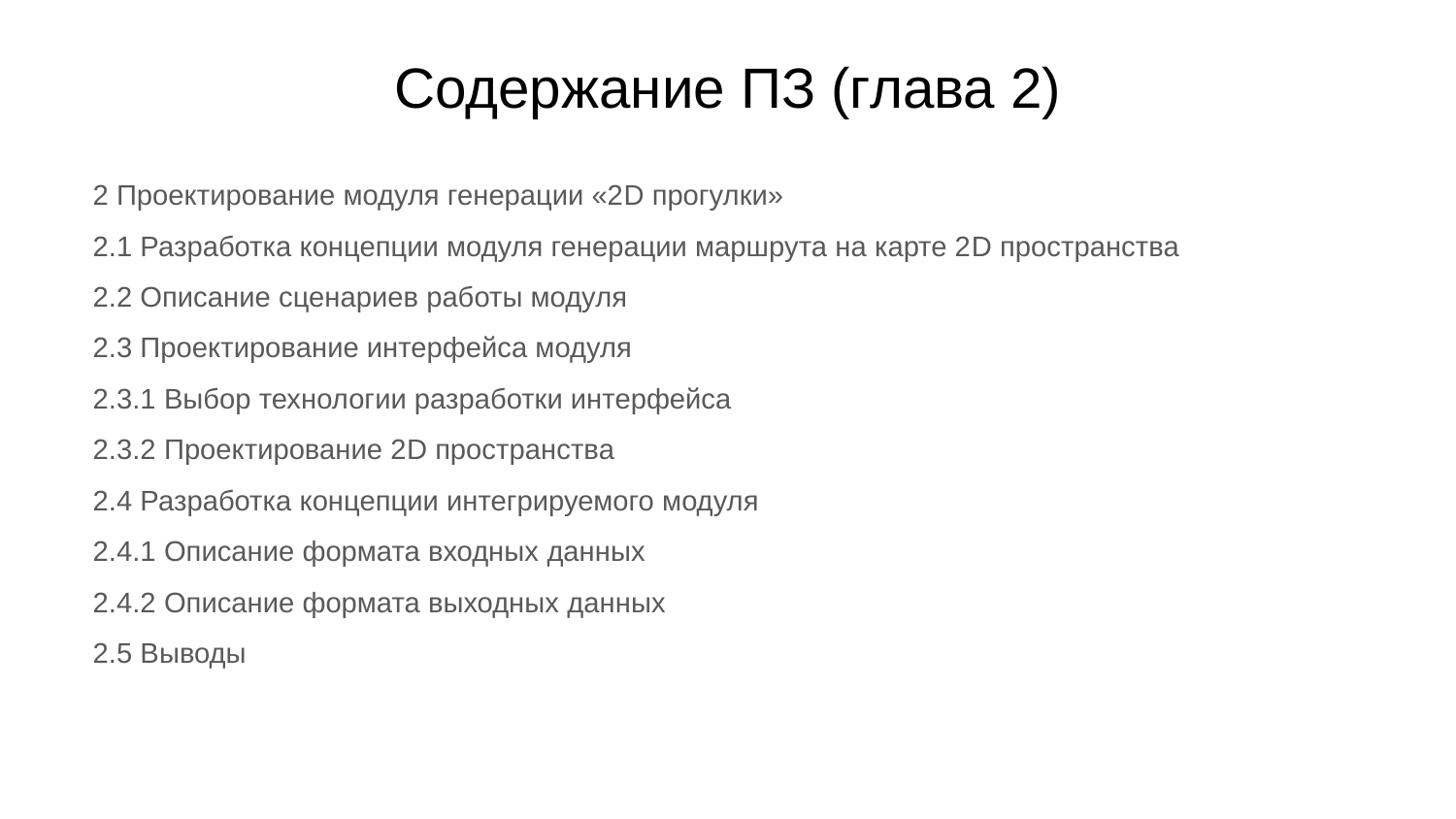

# Содержание ПЗ (глава 2)
2 Проектирование модуля генерации «2D прогулки»
2.1 Разработка концепции модуля генерации маршрута на карте 2D пространства
2.2 Описание сценариев работы модуля
2.3 Проектирование интерфейса модуля
2.3.1 Выбор технологии разработки интерфейса
2.3.2 Проектирование 2D пространства
2.4 Разработка концепции интегрируемого модуля
2.4.1 Описание формата входных данных
2.4.2 Описание формата выходных данных
2.5 Выводы